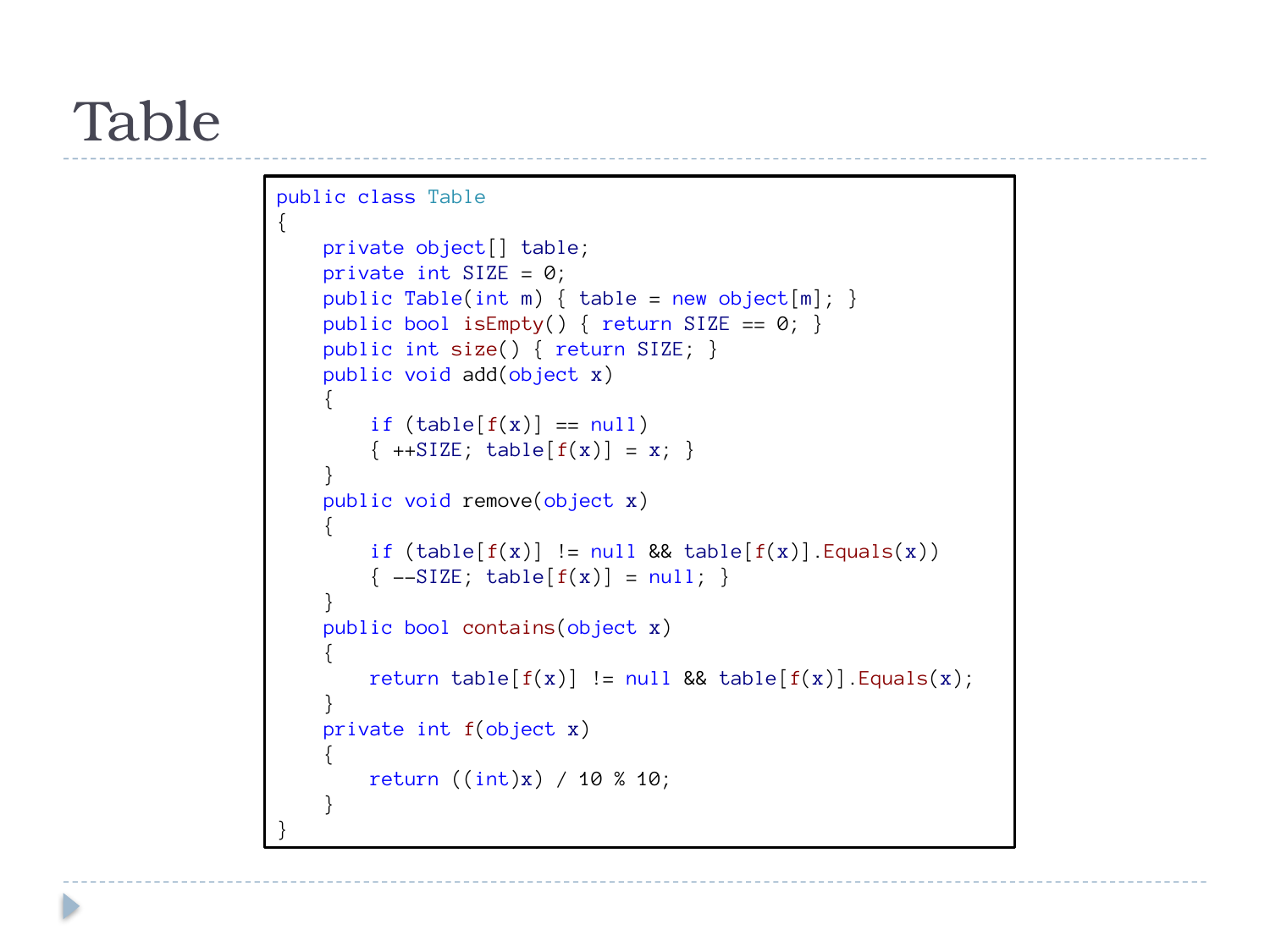

# Table
public class Table
{
    private object[] table;
    private int SIZE = 0;
    public Table(int m) { table = new object[m]; }
    public bool isEmpty() { return SIZE == 0; }
    public int size() { return SIZE; }
    public void add(object x)
    {
        if (table[f(x)] == null)
        { ++SIZE; table[f(x)] = x; }
    }
    public void remove(object x)
    {
        if (table[f(x)] != null && table[f(x)].Equals(x))
        { --SIZE; table[f(x)] = null; }
    }
    public bool contains(object x)
    {
        return table[f(x)] != null && table[f(x)].Equals(x);
    }
    private int f(object x)
    {
        return ((int)x) / 10 % 10;
    }
}